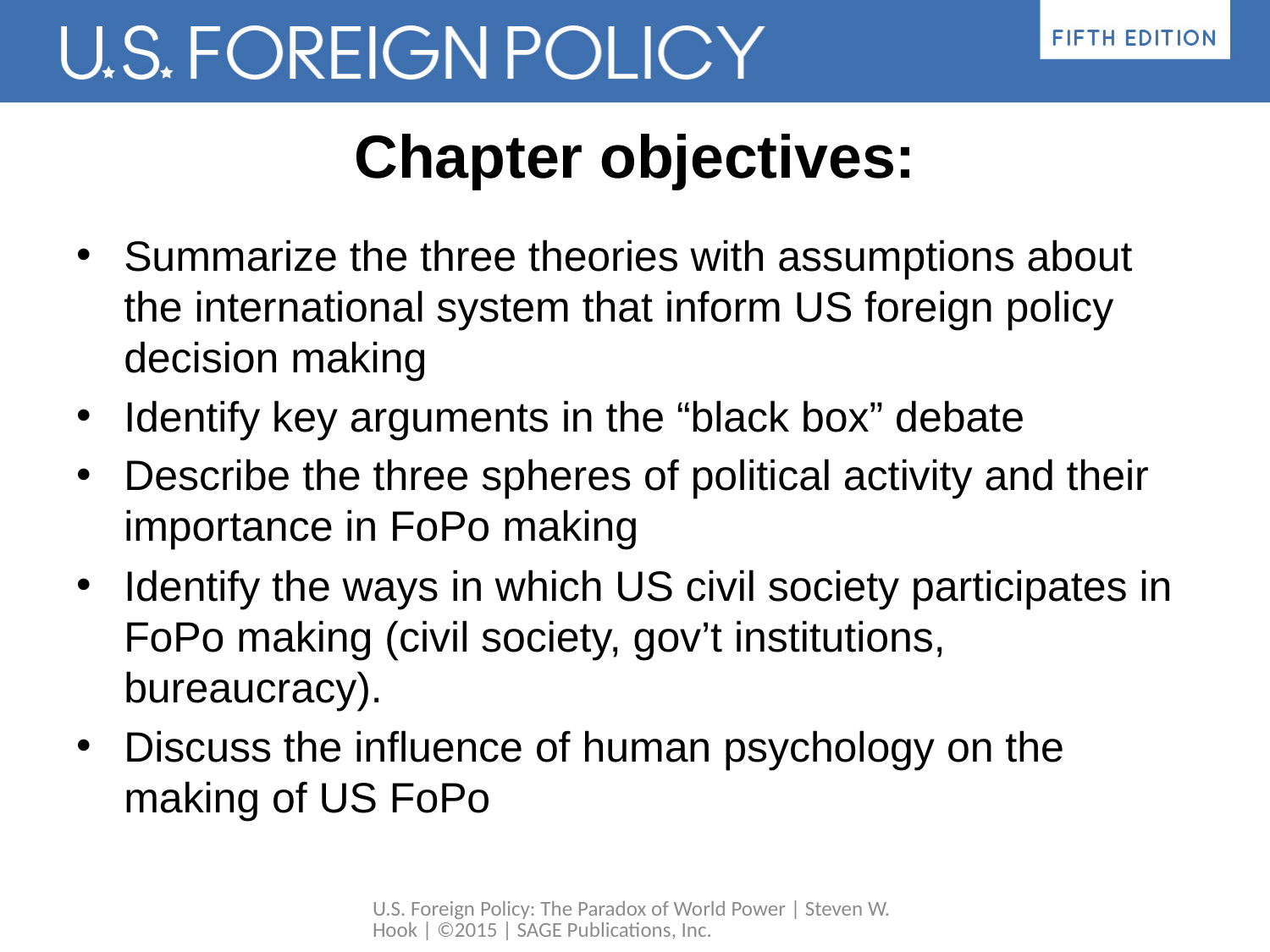

# Chapter objectives:
Summarize the three theories with assumptions about the international system that inform US foreign policy decision making
Identify key arguments in the “black box” debate
Describe the three spheres of political activity and their importance in FoPo making
Identify the ways in which US civil society participates in FoPo making (civil society, gov’t institutions, bureaucracy).
Discuss the influence of human psychology on the making of US FoPo

U.S. Foreign Policy: The Paradox of World Power | Steven W. Hook | ©2015 | SAGE Publications, Inc.